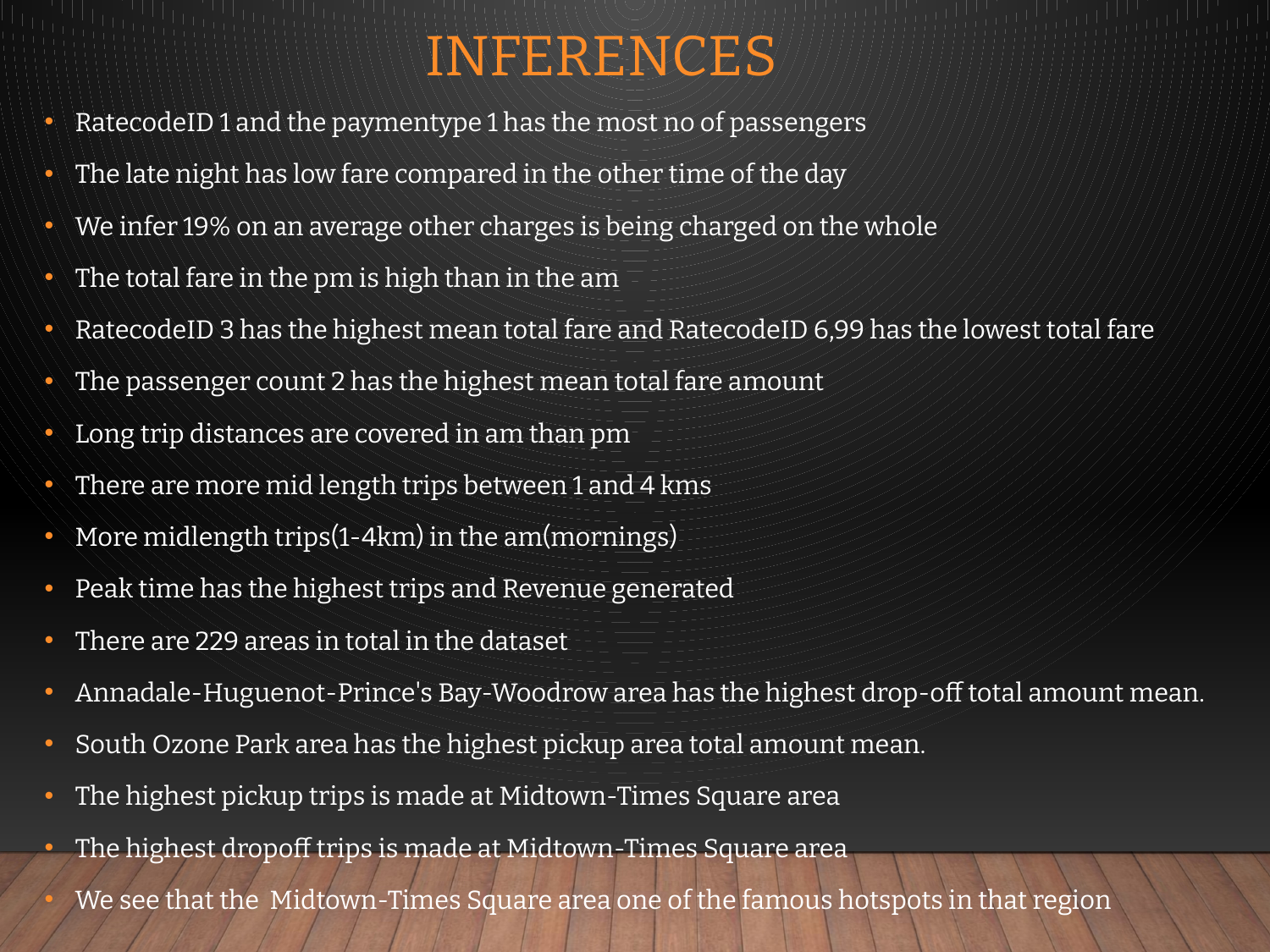

# Inferences
RatecodeID 1 and the paymentype 1 has the most no of passengers
The late night has low fare compared in the other time of the day
We infer 19% on an average other charges is being charged on the whole
The total fare in the pm is high than in the am
RatecodeID 3 has the highest mean total fare and RatecodeID 6,99 has the lowest total fare
The passenger count 2 has the highest mean total fare amount
Long trip distances are covered in am than pm
There are more mid length trips between 1 and 4 kms
More midlength trips(1-4km) in the am(mornings)
Peak time has the highest trips and Revenue generated
There are 229 areas in total in the dataset
Annadale-Huguenot-Prince's Bay-Woodrow area has the highest drop-off total amount mean.
South Ozone Park area has the highest pickup area total amount mean.
The highest pickup trips is made at Midtown-Times Square area
The highest dropoff trips is made at Midtown-Times Square area
We see that the  Midtown-Times Square area one of the famous hotspots in that region